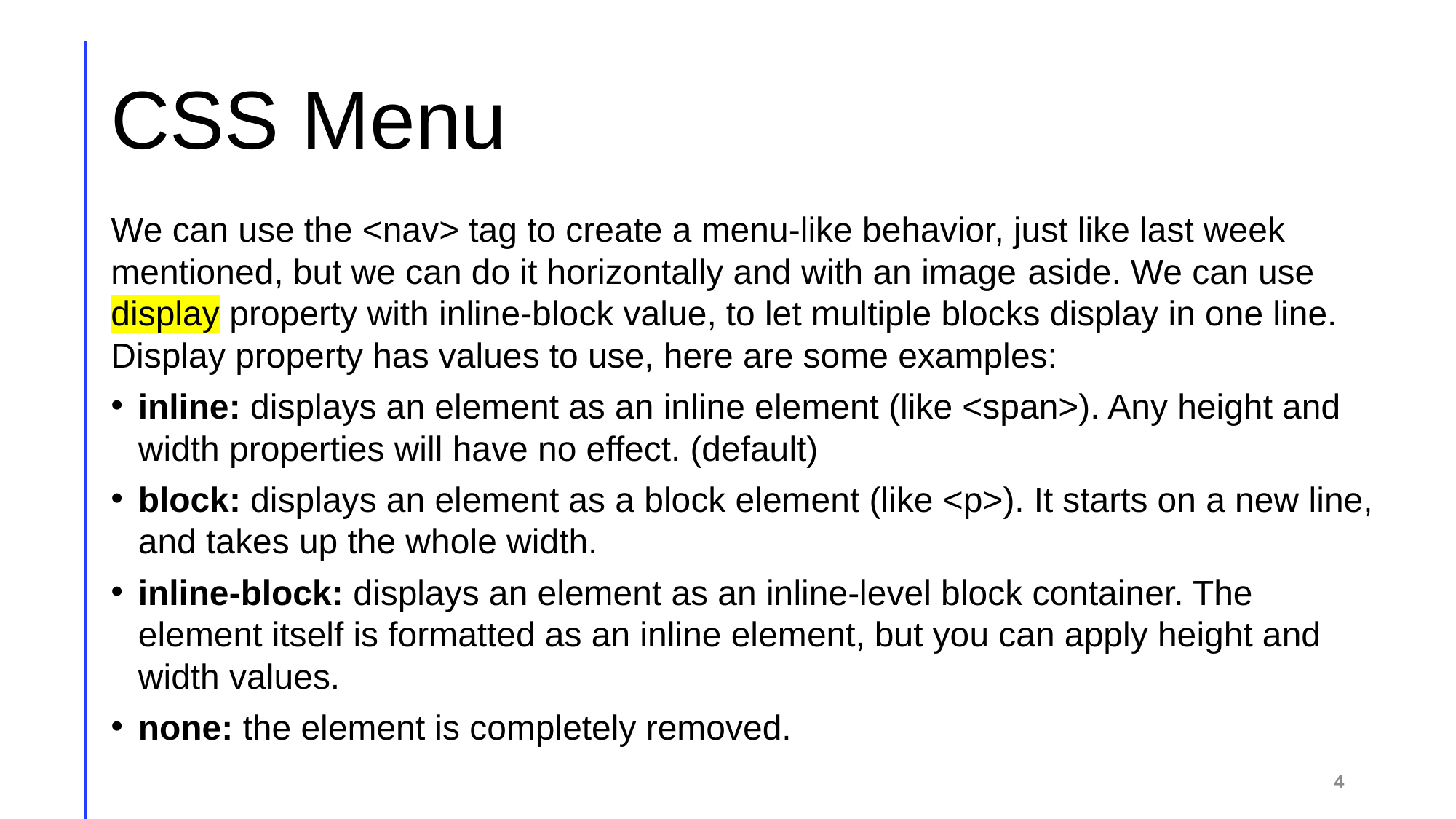

# CSS Menu
We can use the <nav> tag to create a menu-like behavior, just like last week mentioned, but we can do it horizontally and with an image aside. We can use display property with inline-block value, to let multiple blocks display in one line. Display property has values to use, here are some examples:
inline: displays an element as an inline element (like <span>). Any height and width properties will have no effect. (default)
block: displays an element as a block element (like <p>). It starts on a new line, and takes up the whole width.
inline-block: displays an element as an inline-level block container. The element itself is formatted as an inline element, but you can apply height and width values.
none: the element is completely removed.
4